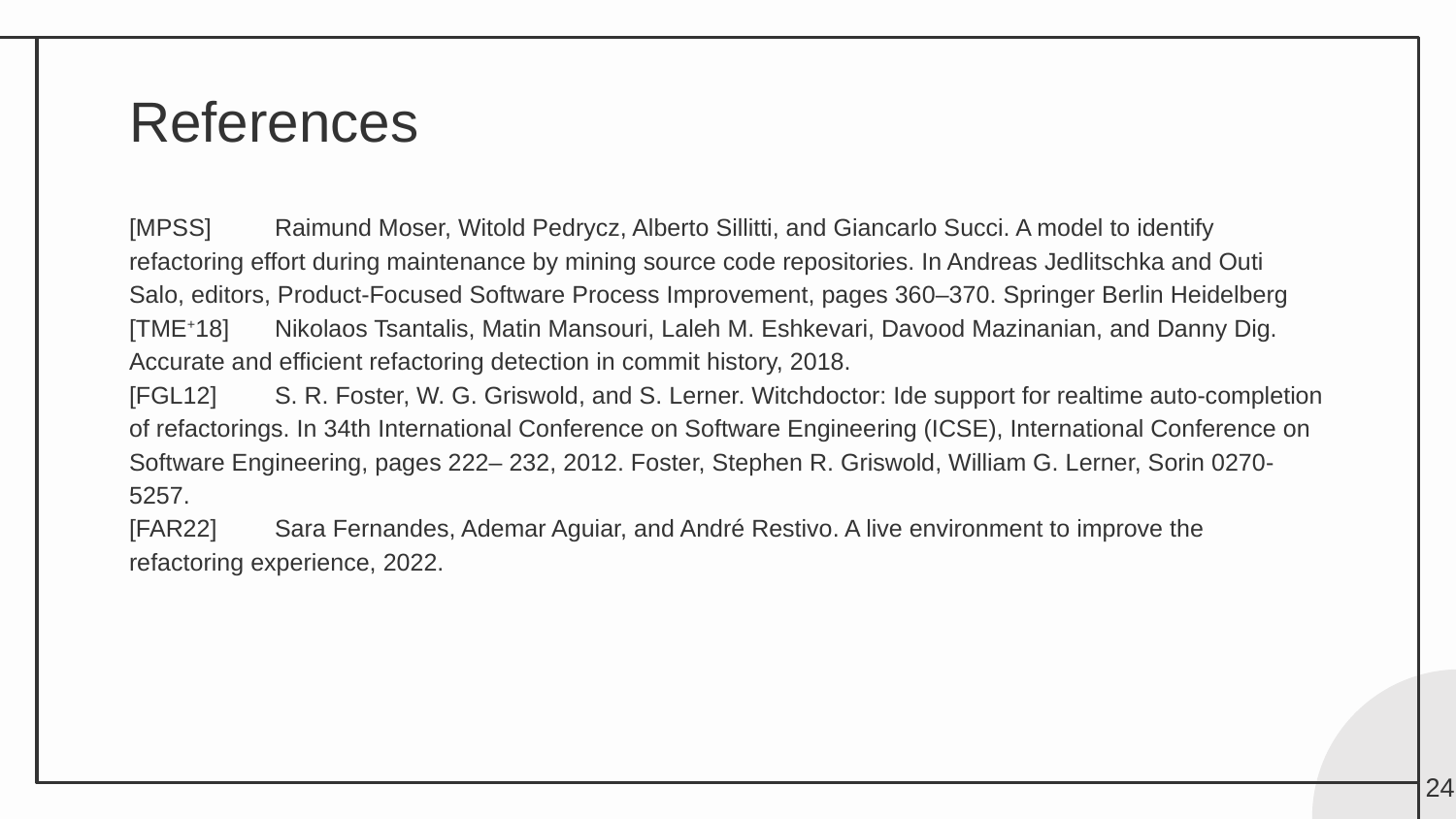

# References
[MPSS]	Raimund Moser, Witold Pedrycz, Alberto Sillitti, and Giancarlo Succi. A model to identify refactoring effort during maintenance by mining source code repositories. In Andreas Jedlitschka and Outi Salo, editors, Product-Focused Software Process Improvement, pages 360–370. Springer Berlin Heidelberg
[TME+18] 	Nikolaos Tsantalis, Matin Mansouri, Laleh M. Eshkevari, Davood Mazinanian, and Danny Dig. Accurate and efficient refactoring detection in commit history, 2018.
[FGL12]	S. R. Foster, W. G. Griswold, and S. Lerner. Witchdoctor: Ide support for realtime auto-completion of refactorings. In 34th International Conference on Software Engineering (ICSE), International Conference on Software Engineering, pages 222– 232, 2012. Foster, Stephen R. Griswold, William G. Lerner, Sorin 0270-5257.
[FAR22] 	Sara Fernandes, Ademar Aguiar, and André Restivo. A live environment to improve the refactoring experience, 2022.
24